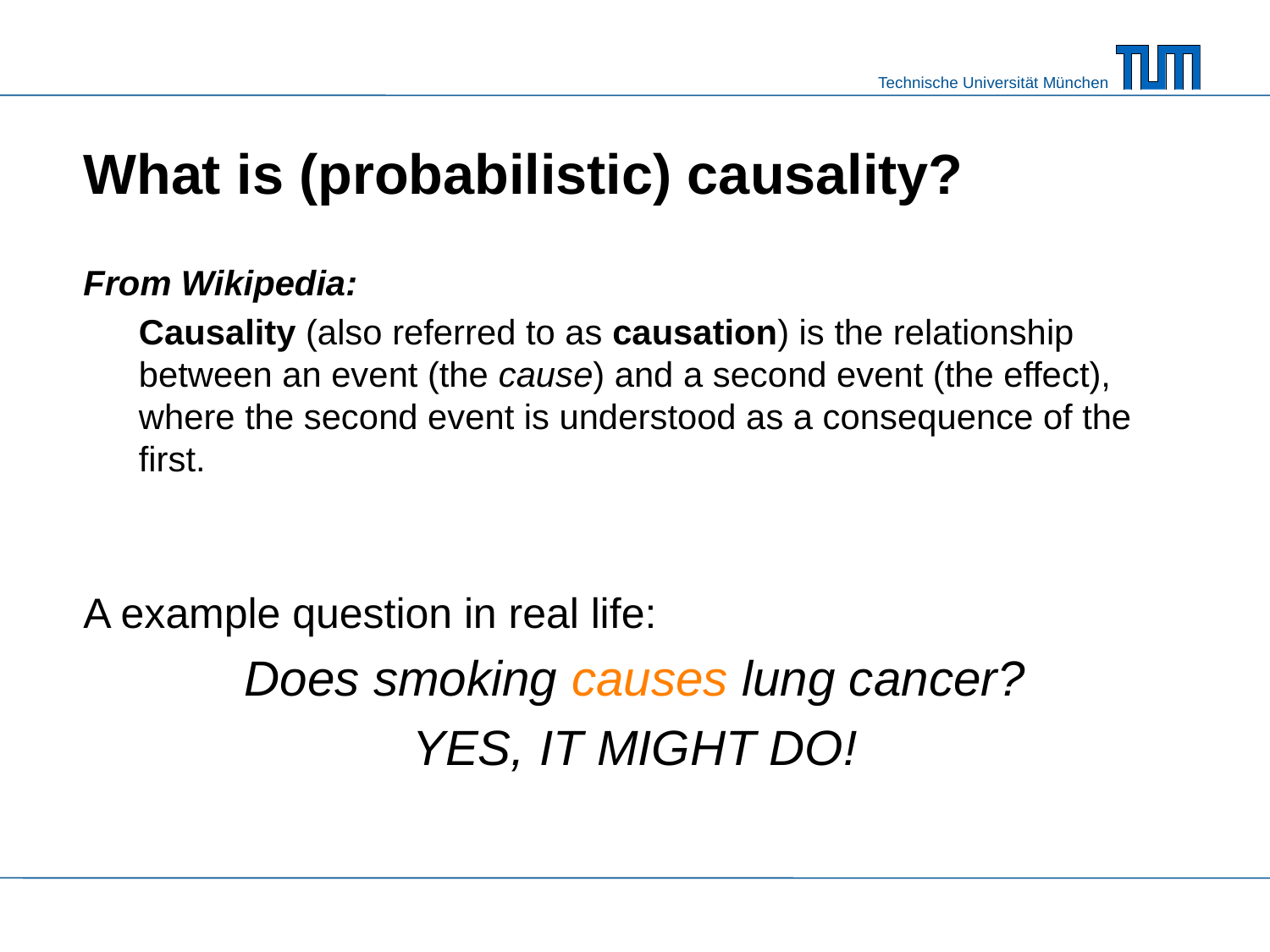

# What is (probabilistic) causality?
From Wikipedia:
Causality (also referred to as causation) is the relationship between an event (the cause) and a second event (the effect), where the second event is understood as a consequence of the first.

A example question in real life:
Does smoking causes lung cancer?
YES, 	IT MIGHT DO!